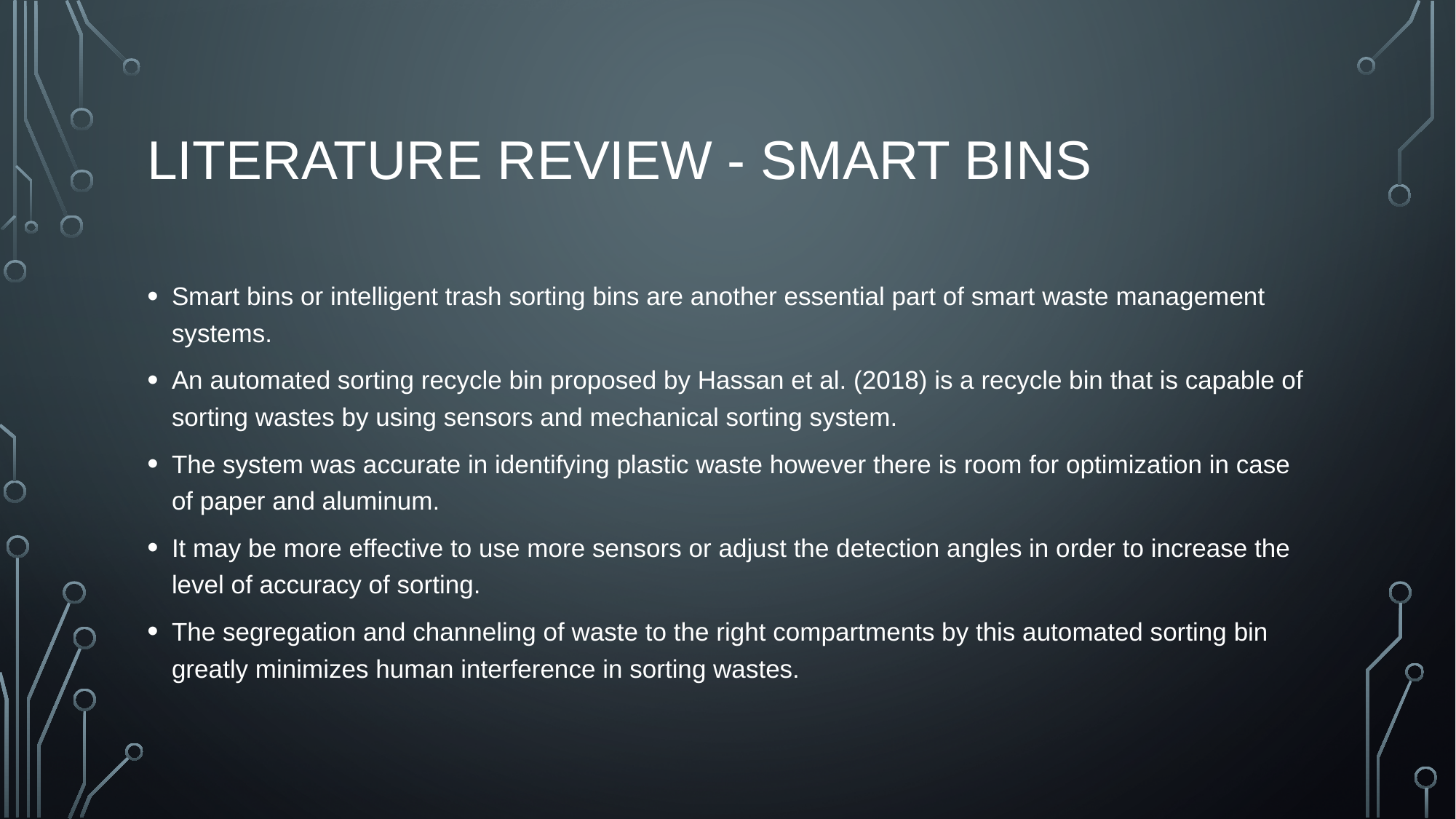

# Literature Review - Smart Bins
Smart bins or intelligent trash sorting bins are another essential part of smart waste management systems.
An automated sorting recycle bin proposed by Hassan et al. (2018) is a recycle bin that is capable of sorting wastes by using sensors and mechanical sorting system.
The system was accurate in identifying plastic waste however there is room for optimization in case of paper and aluminum.
It may be more effective to use more sensors or adjust the detection angles in order to increase the level of accuracy of sorting.
The segregation and channeling of waste to the right compartments by this automated sorting bin greatly minimizes human interference in sorting wastes.